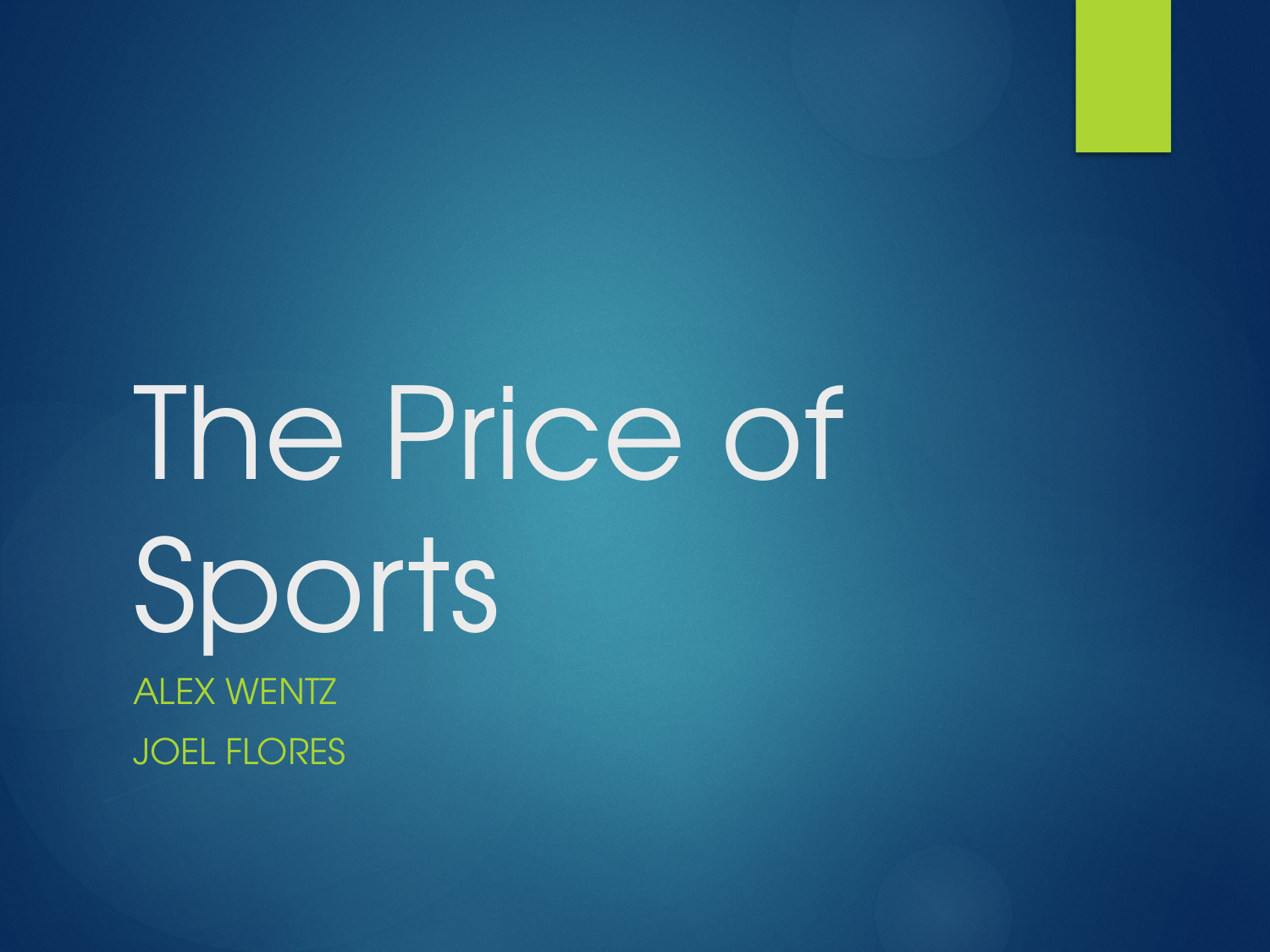

# The Price of Sports
Alex Wentz
Joel Flores